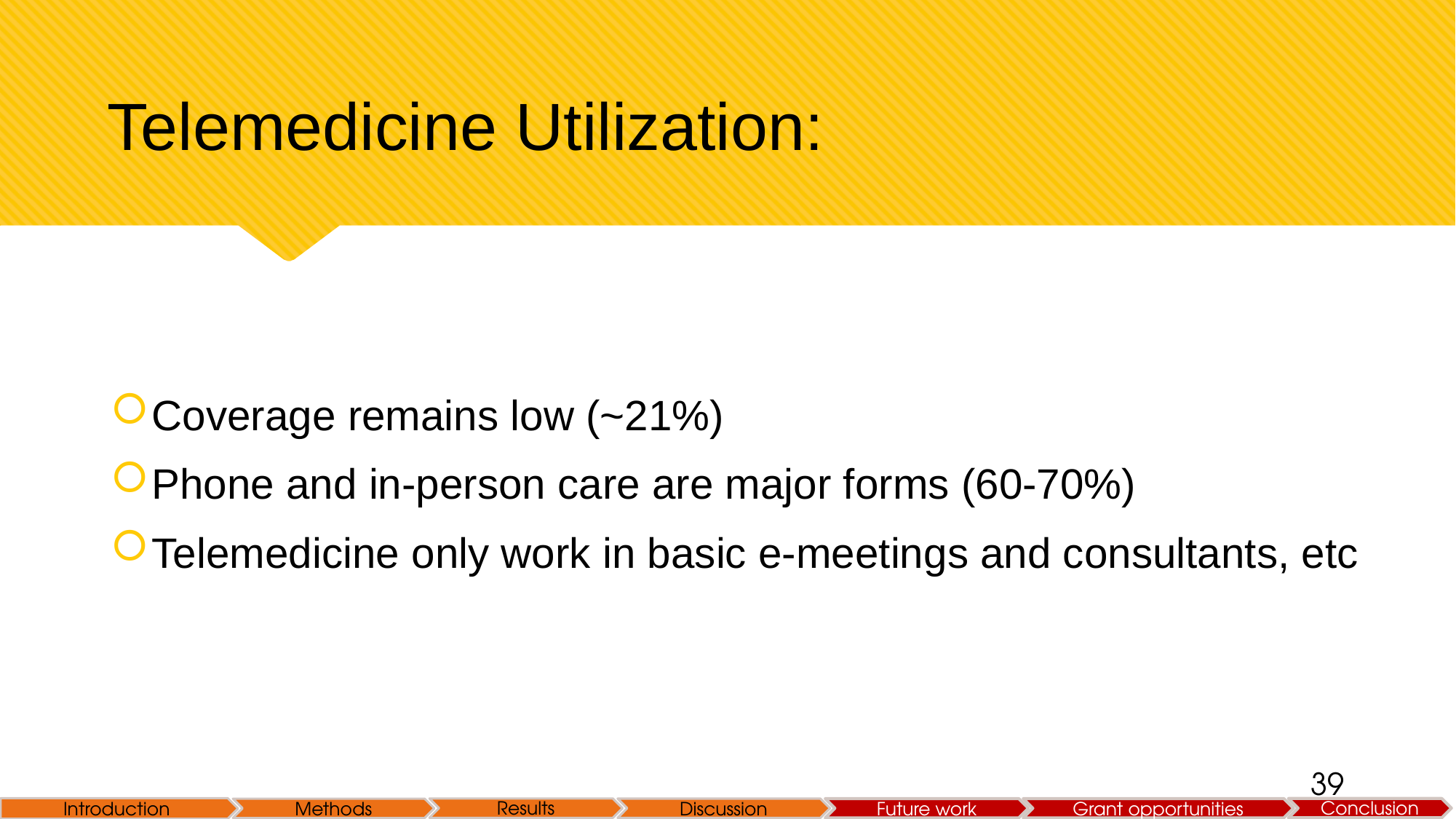

# Telemedicine Utilization:
Coverage remains low (~21%)
Phone and in-person care are major forms (60-70%)
Telemedicine only work in basic e-meetings and consultants, etc
39
4/17/2023
Discussion
39
Introduction
Results
Conclusion
Discussion
Future work
Grant opportunities
Methods